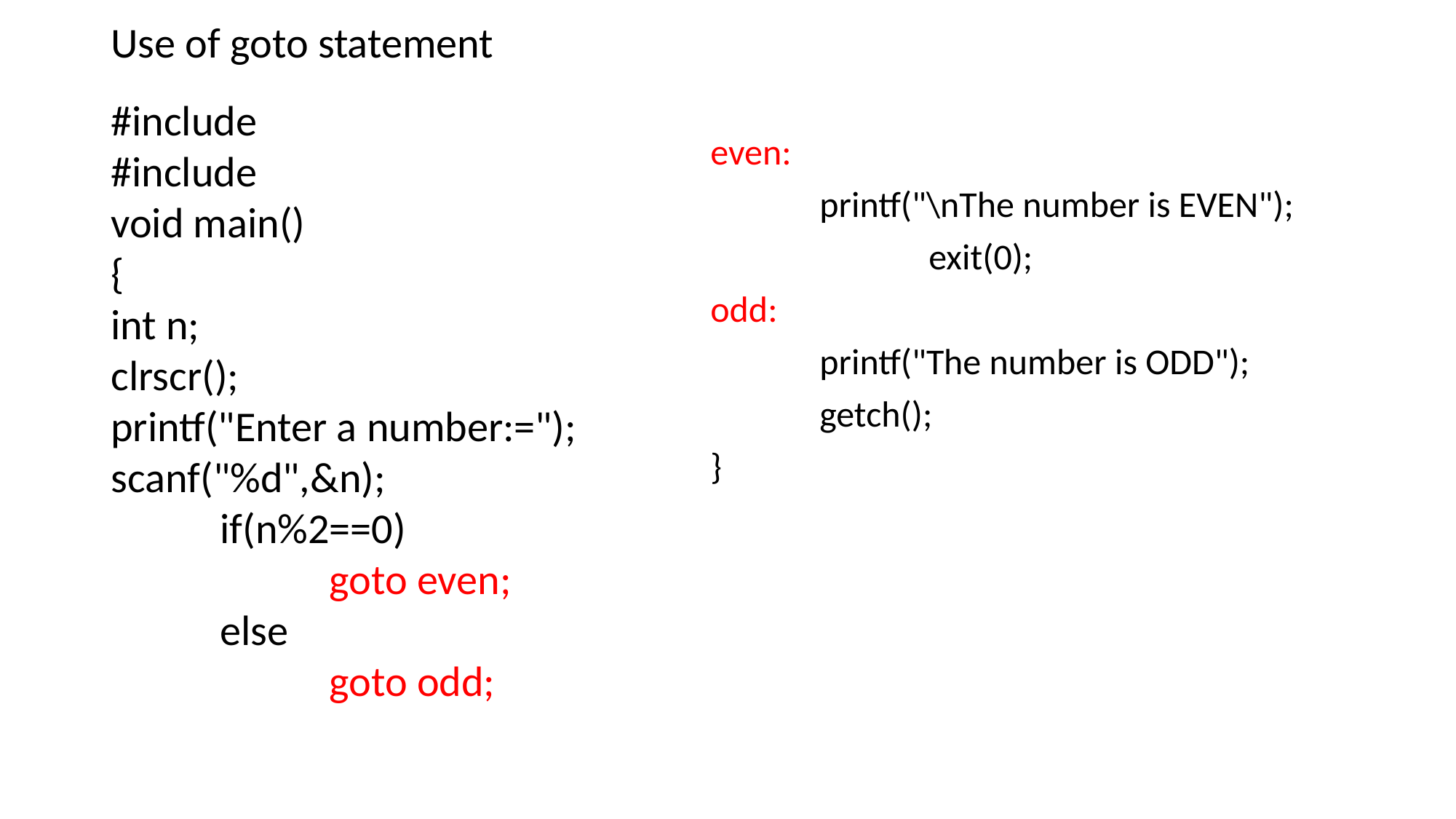

# Use of goto statement
#include
#include
void main()
{
int n;
clrscr();
printf("Enter a number:=");
scanf("%d",&n);
	if(n%2==0)
		goto even;
	else
		goto odd;
even:
	printf("\nThe number is EVEN");
		exit(0);
odd:
	printf("The number is ODD");
	getch();
}